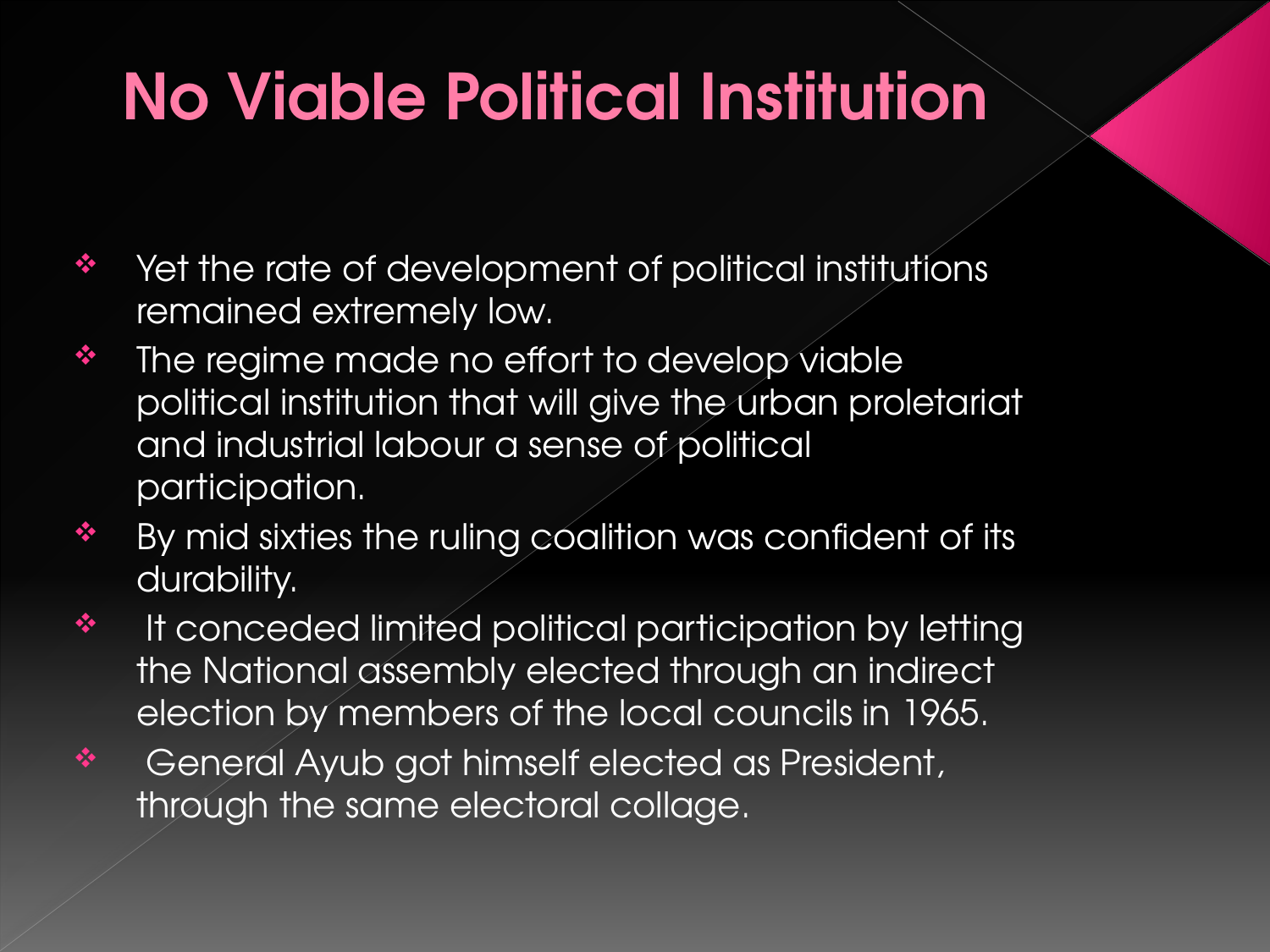

# No Viable Political Institution

Yet the rate of development of political institutions remained extremely low.
The regime made no effort to develop viable political institution that will give the urban proletariat and industrial labour a sense of political participation.
By mid sixties the ruling coalition was confident of its durability.
 It conceded limited political participation by letting the National assembly elected through an indirect election by members of the local councils in 1965.
 General Ayub got himself elected as President, through the same electoral collage.